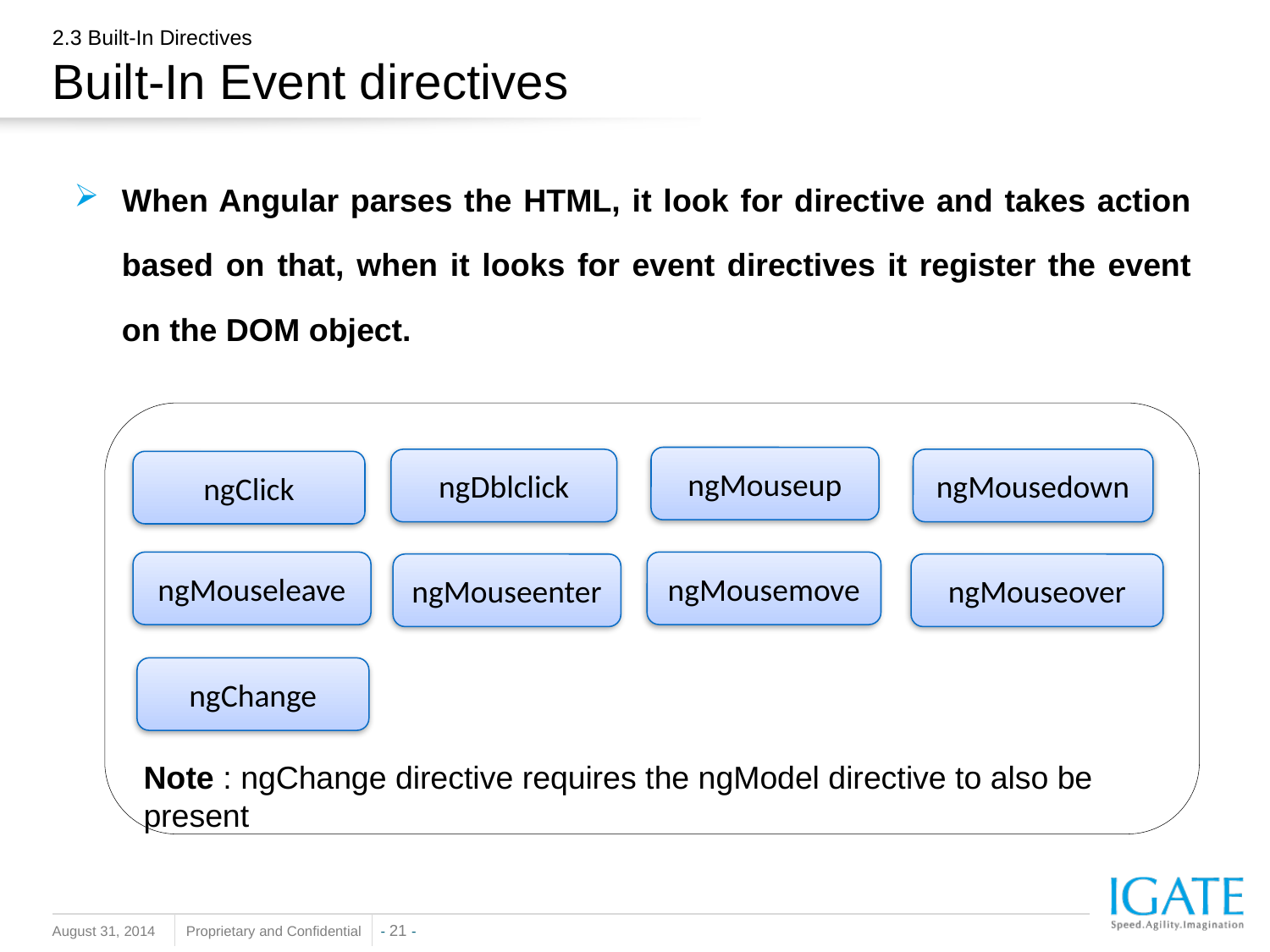

# 2.3 Built-In Directives Built-In Event directives
When Angular parses the HTML, it look for directive and takes action based on that, when it looks for event directives it register the event on the DOM object.

ngMouseup
ngDblclick
ngMousedown
ngClick
ngMouseleave
ngMousemove
ngMouseenter
ngMouseover
ngChange
Note : ngChange directive requires the ngModel directive to also be present